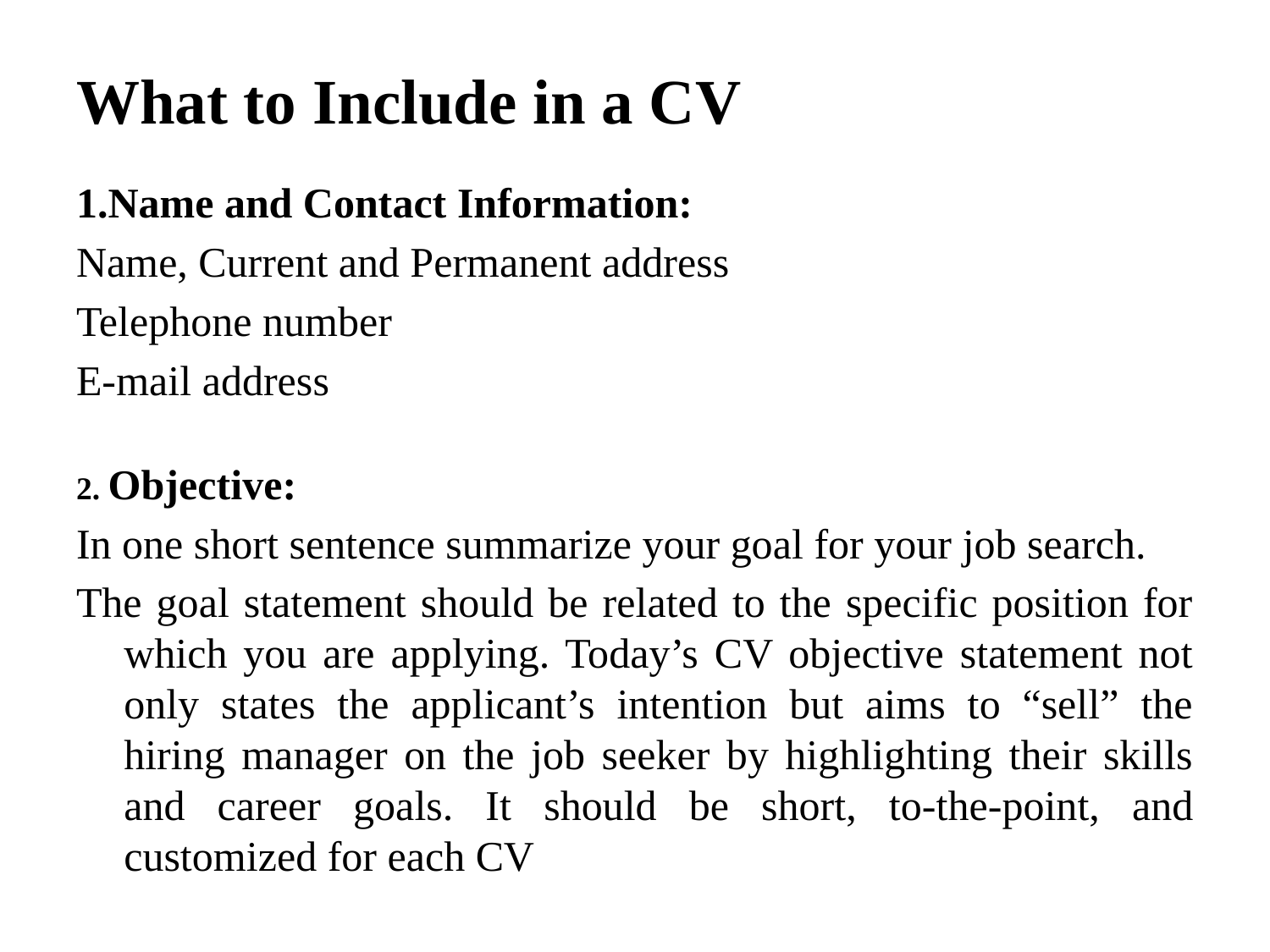

# What to Include in a CV
1.Name and Contact Information:
Name, Current and Permanent address
Telephone number
E-mail address

2. Objective:
In one short sentence summarize your goal for your job search.
The goal statement should be related to the specific position for which you are applying. Today’s CV objective statement not only states the applicant’s intention but aims to “sell” the hiring manager on the job seeker by highlighting their skills and career goals. It should be short, to-the-point, and customized for each CV